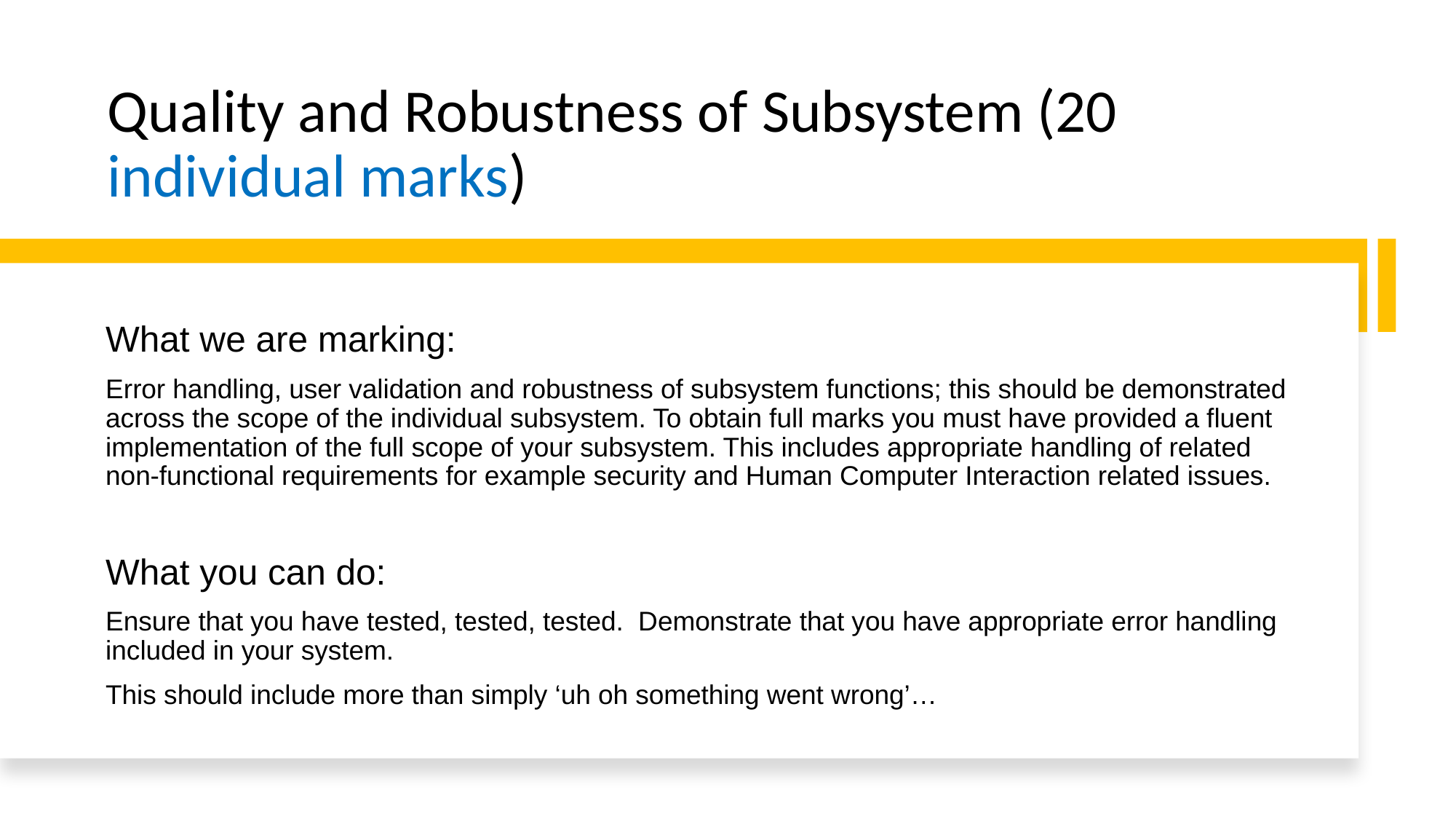

# Quality and Robustness of Subsystem (20 individual marks)

What we are marking:
Error handling, user validation and robustness of subsystem functions; this should be demonstrated across the scope of the individual subsystem. To obtain full marks you must have provided a fluent implementation of the full scope of your subsystem. This includes appropriate handling of related non-functional requirements for example security and Human Computer Interaction related issues.

What you can do:
Ensure that you have tested, tested, tested.  Demonstrate that you have appropriate error handling included in your system.
This should include more than simply ‘uh oh something went wrong’…